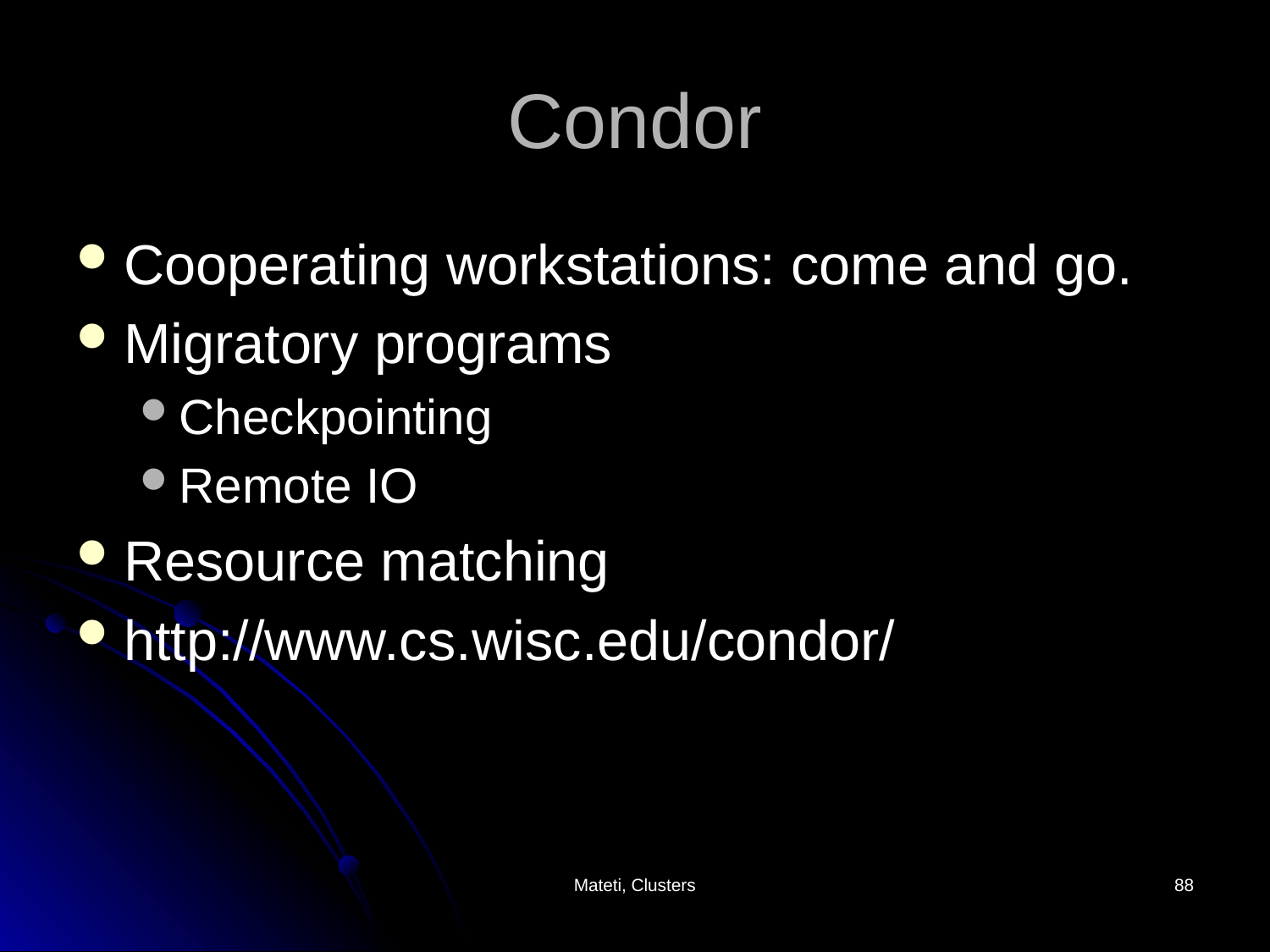

# Condor
Cooperating workstations: come and go.
Migratory programs
Checkpointing
Remote IO
Resource matching
http://www.cs.wisc.edu/condor/
Mateti, Clusters
88